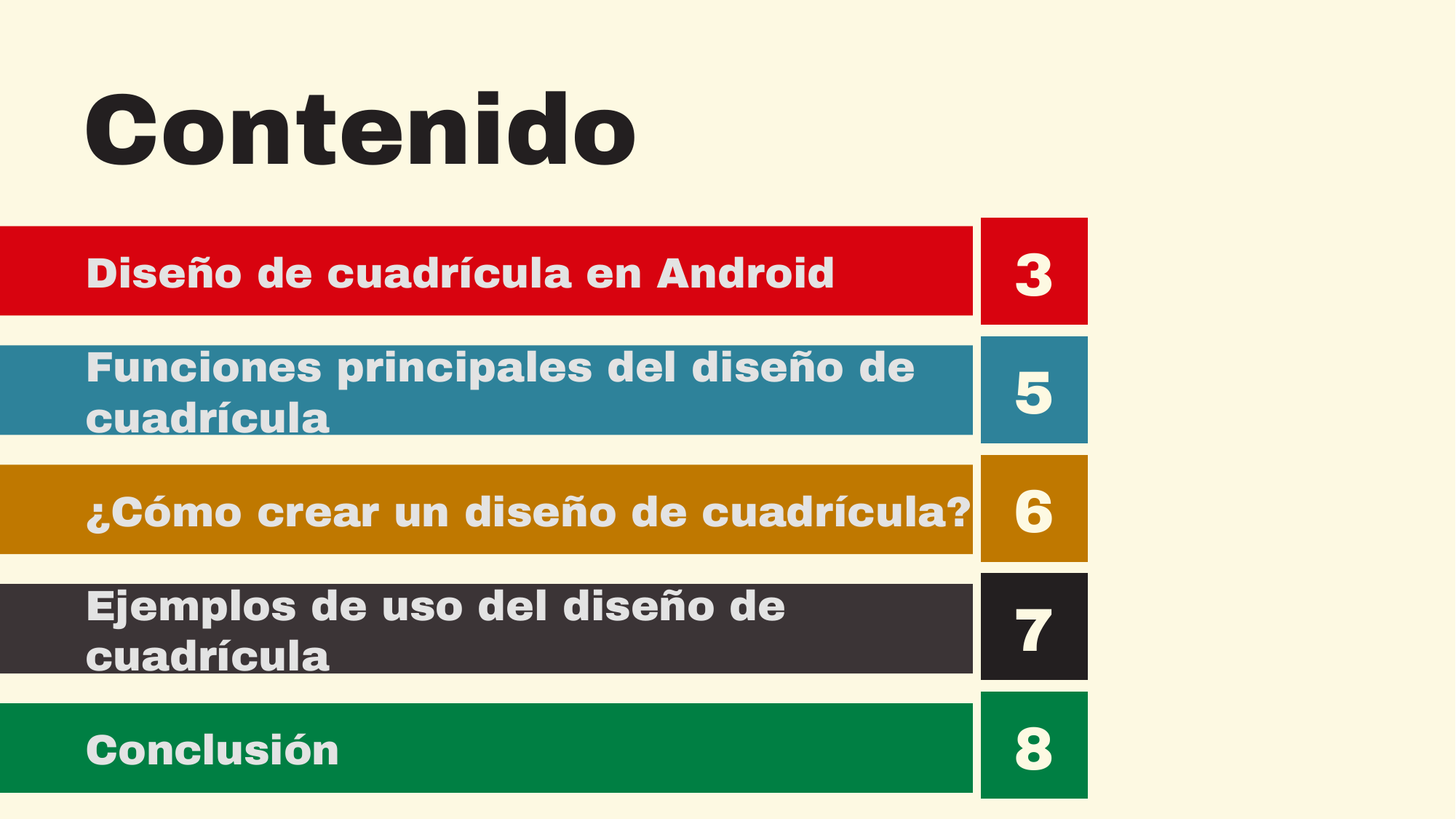

# Contenido
3
Diseño de cuadrícula en Android
5
Funciones principales del diseño de cuadrícula
6
¿Cómo crear un diseño de cuadrícula?
7
Ejemplos de uso del diseño de cuadrícula
8
Conclusión